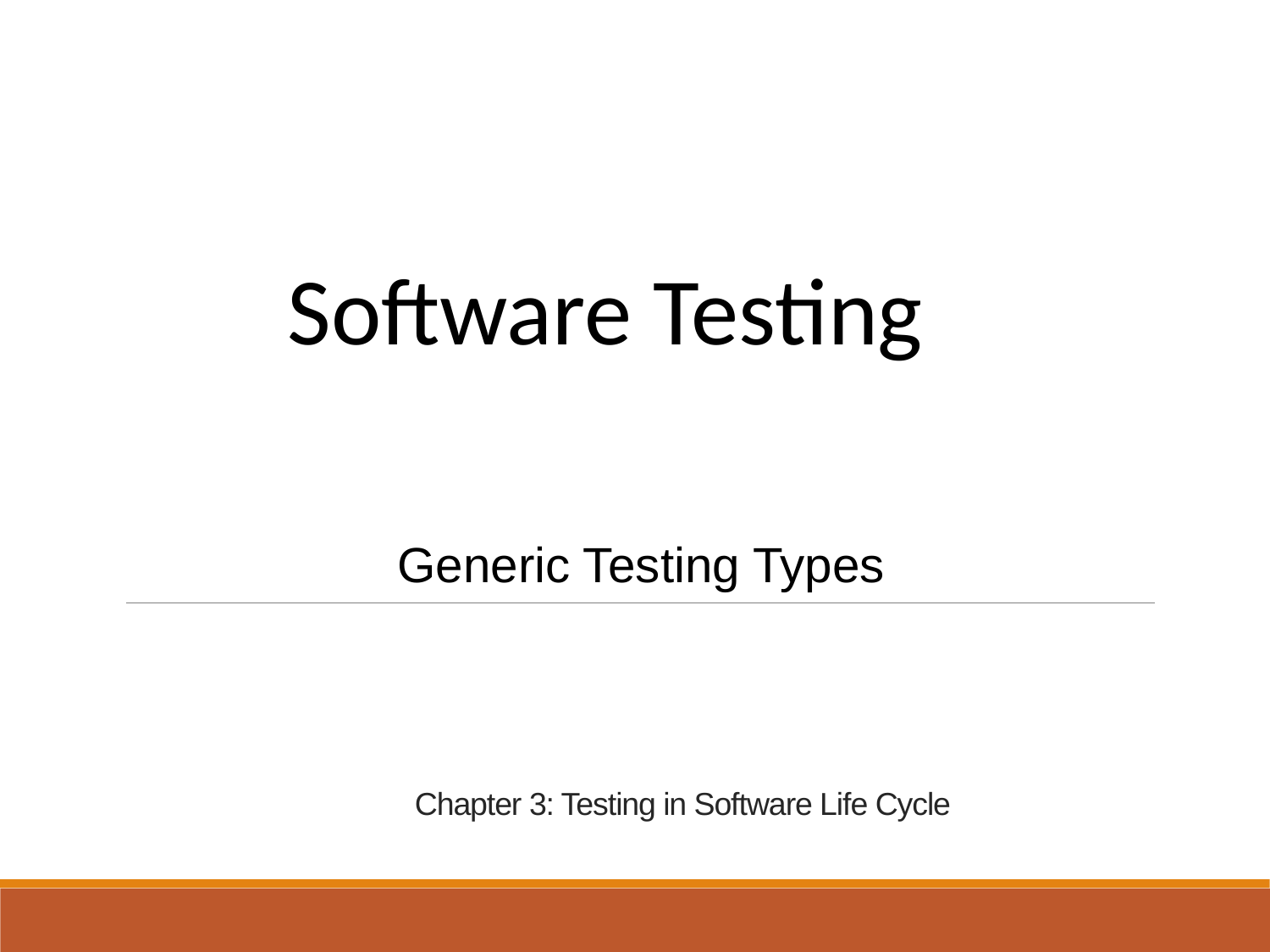

Software Testing

        Generic Testing Types
# Chapter 3: Testing in Software Life Cycle